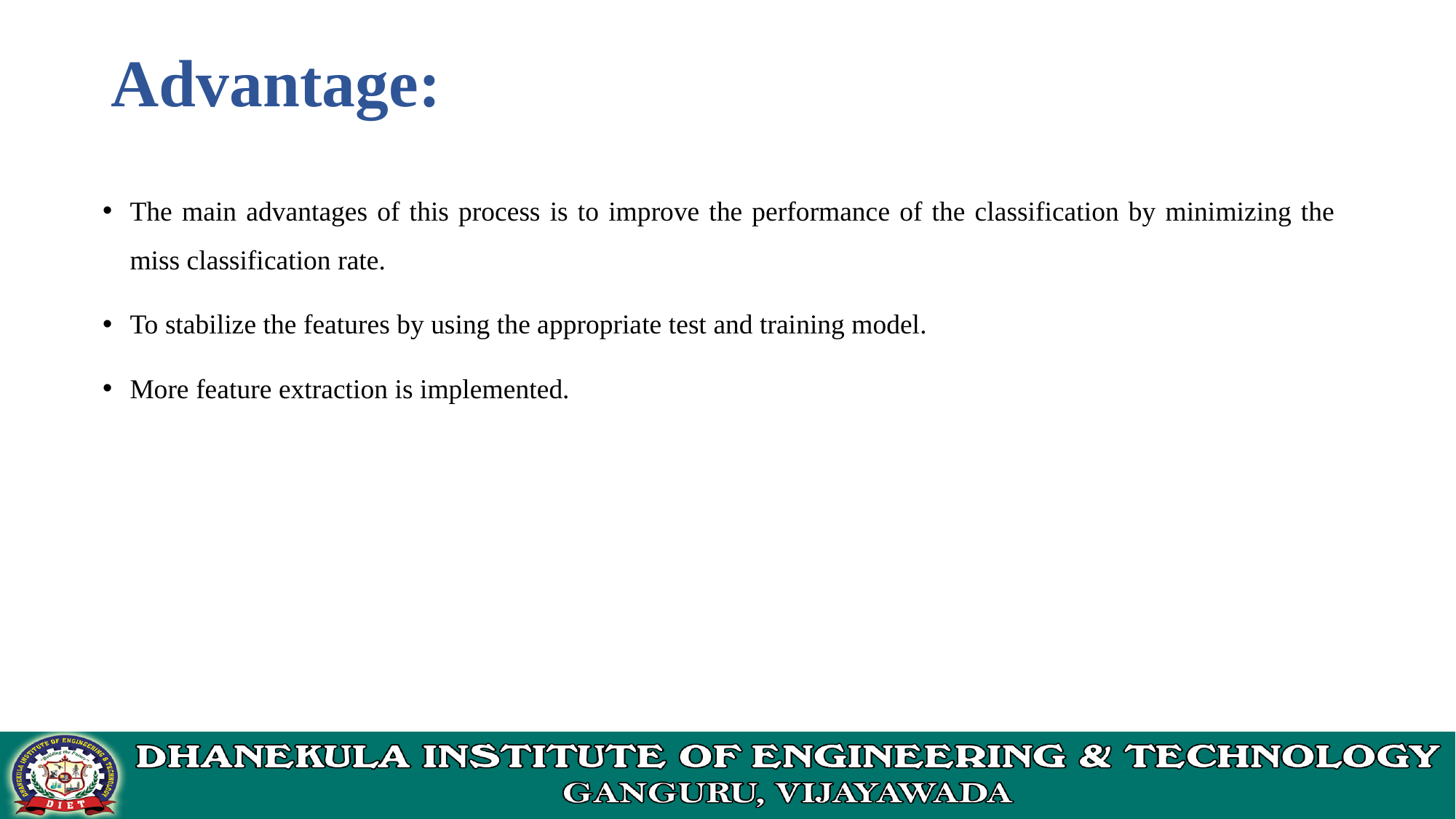

# Advantage:
The main advantages of this process is to improve the performance of the classification by minimizing the miss classification rate.
To stabilize the features by using the appropriate test and training model.
More feature extraction is implemented.